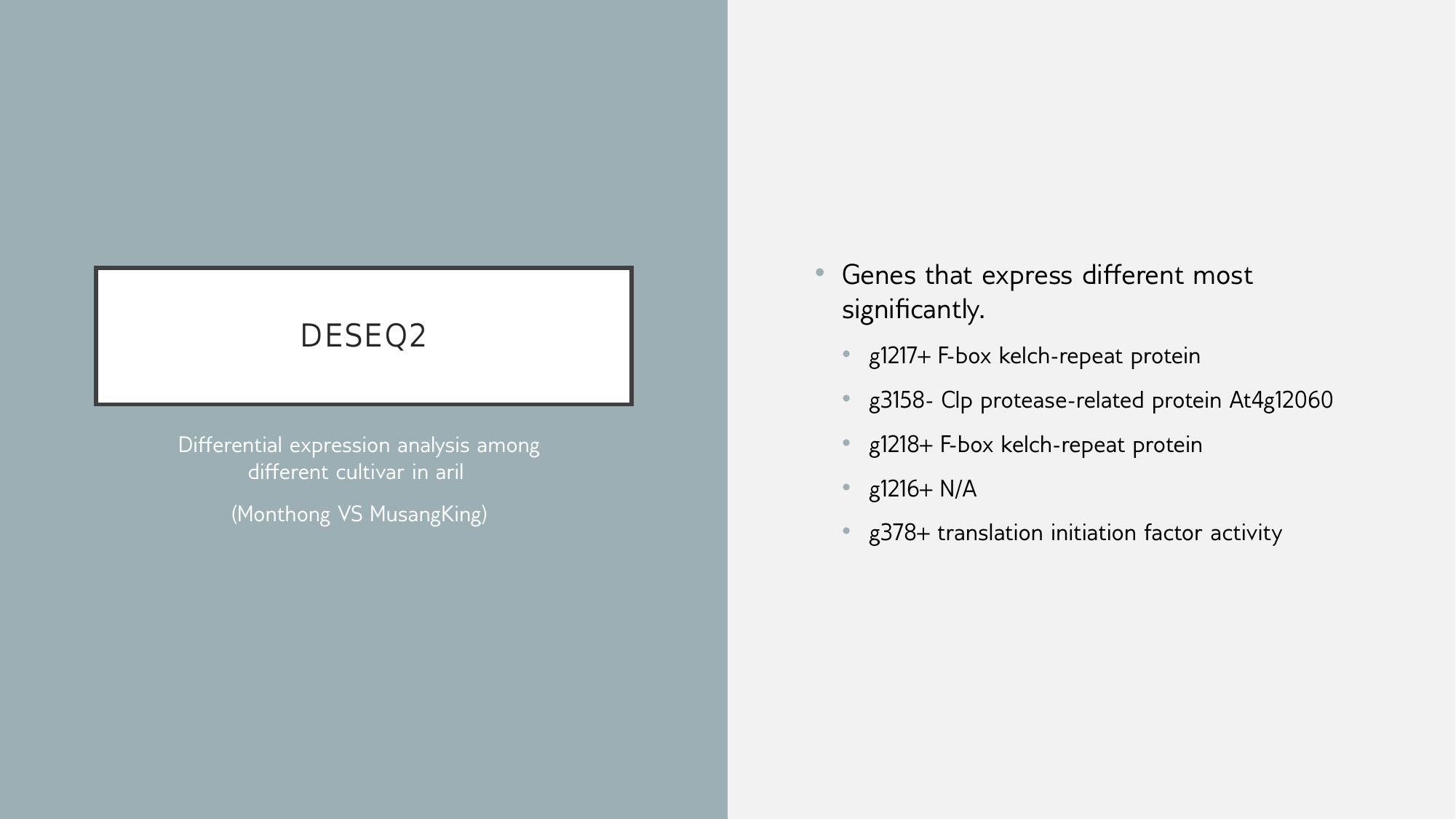

Genes that express different most significantly.
g1217+ F-box kelch-repeat protein
g3158- Clp protease-related protein At4g12060
g1218+ F-box kelch-repeat protein
g1216+ N/A
g378+ translation initiation factor activity

# DEseq2
Differential expression analysis among different cultivar in aril
(Monthong VS MusangKing)